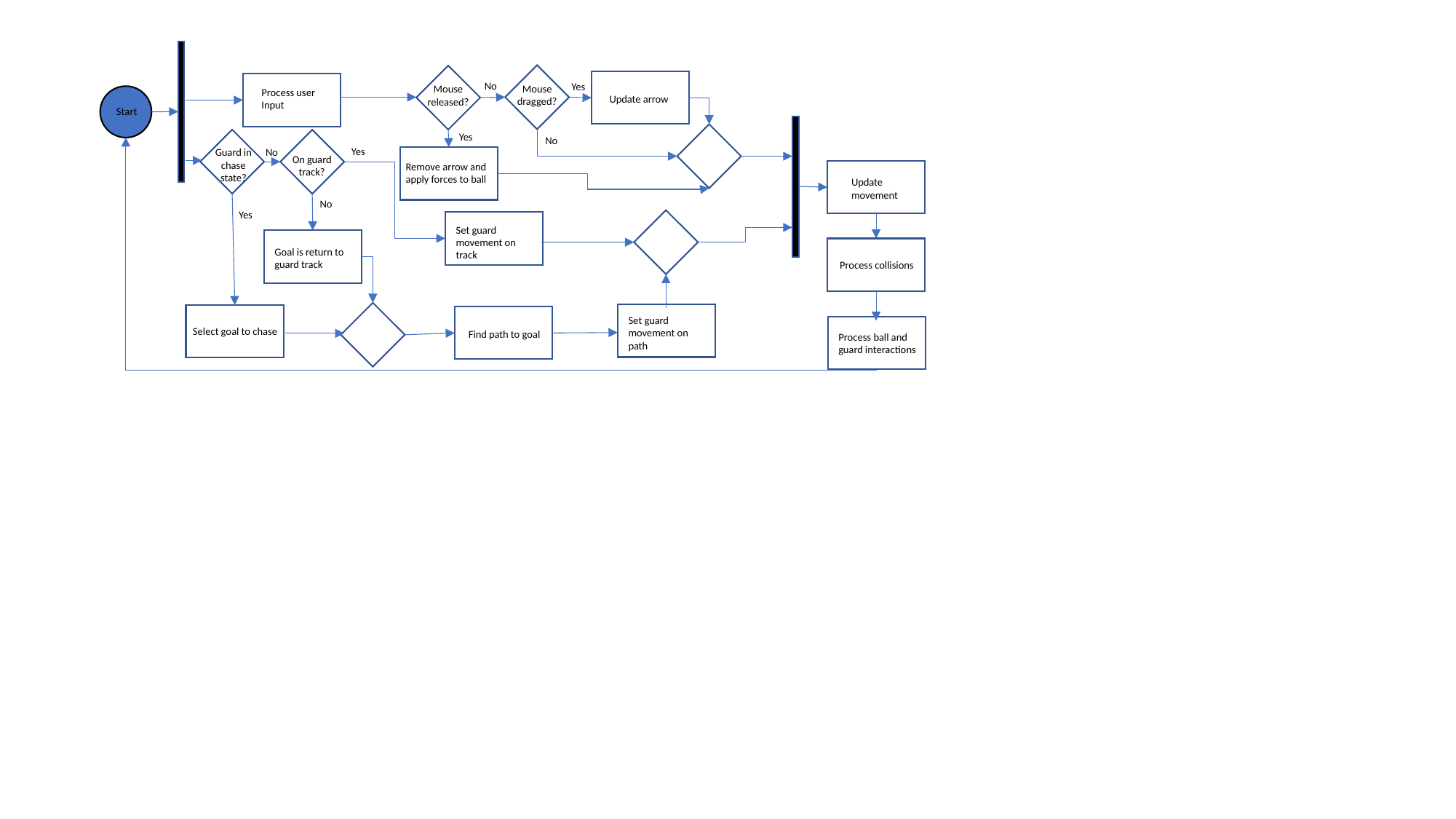

m

No
Yes
Mouse dragged?
Mouse released?
Process user Input

Update arrow
Start

Yes
No

Yes
No
Guard in chase state?

On guard track?
Remove arrow and apply forces to ball
c
Update movement
No
Yes

Set guard movement on track

c
Goal is return to guard track
Process collisions

Set guard movement on path
c
Select goal to chase
Find path to goal
Process ball and guard interactions